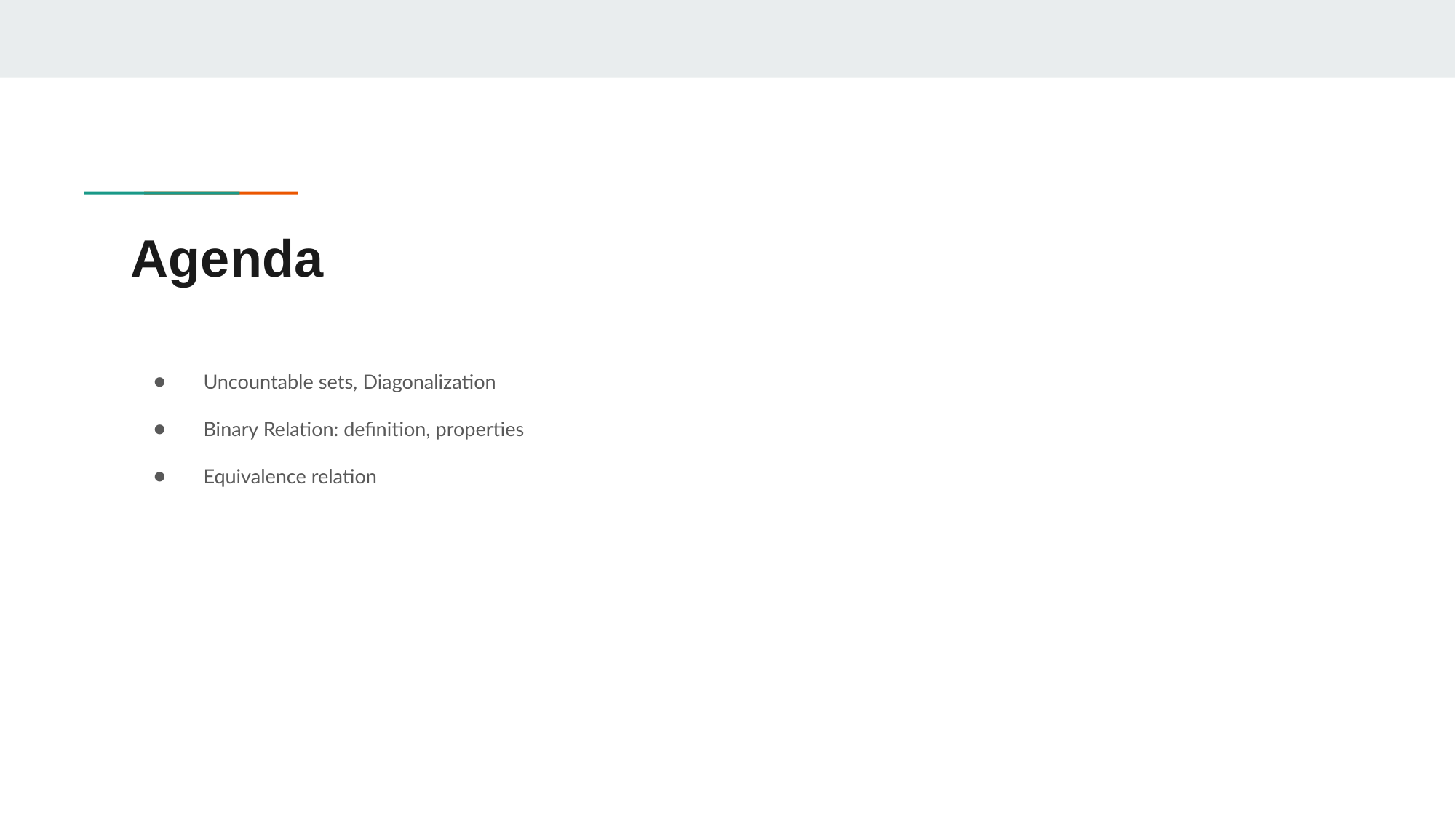

# Agenda
Uncountable sets, Diagonalization
Binary Relation: definition, properties
Equivalence relation